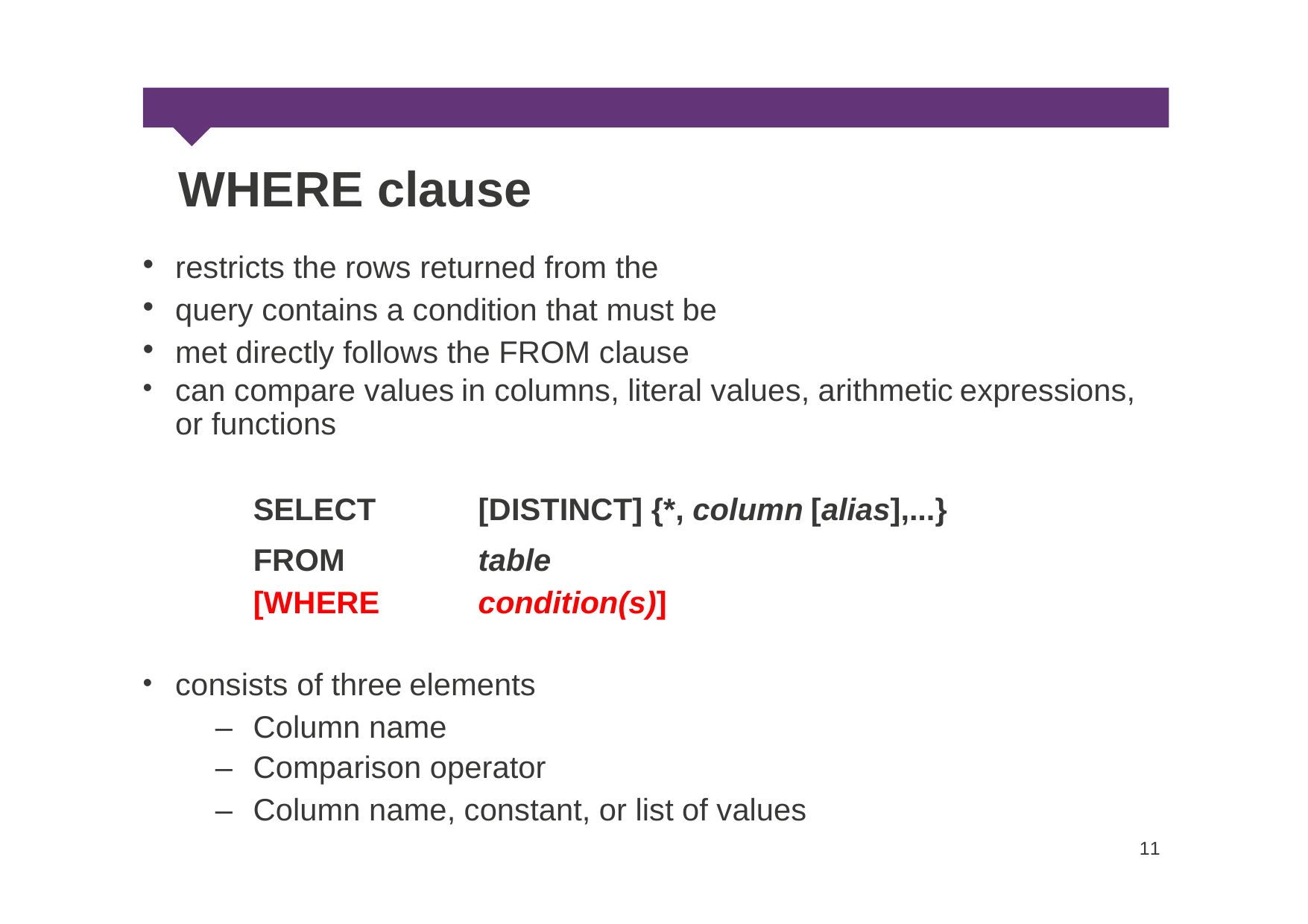

WHERE clause
restricts the rows returned from the query contains a condition that must be met directly follows the FROM clause

•
•
•
•
can compare values
or functions
in columns, literal values, arithmetic
expressions,
SELECT
FROM [WHERE
[DISTINCT] {*, column
table condition(s)]
[alias],...}

•
consists of three
elements
–
–
–
Column name
Comparison operator
Column name, constant, or list of values

11